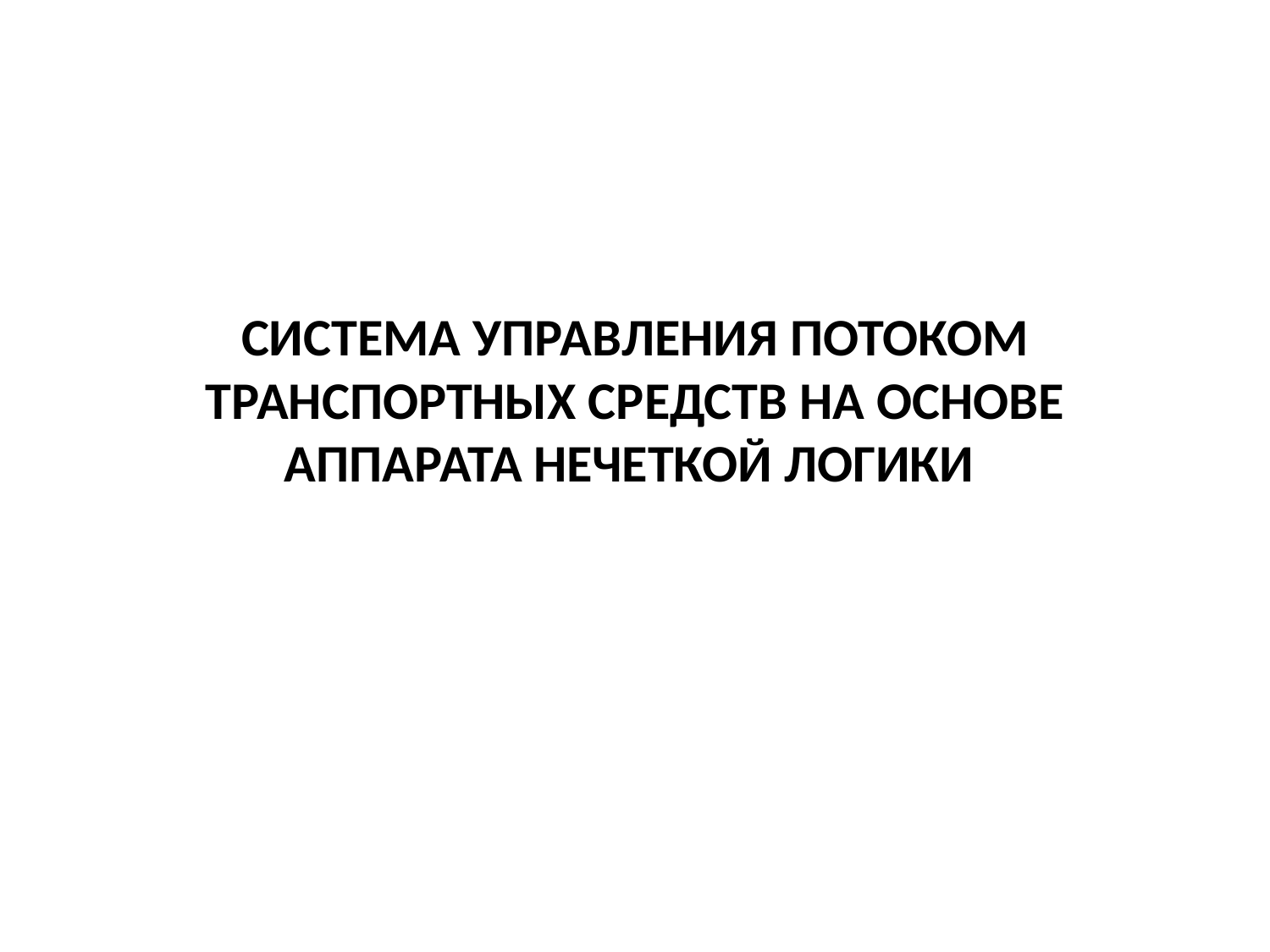

# СИСТЕМА УПРАВЛЕНИЯ ПОТОКОМ ТРАНСПОРТНЫХ СРЕДСТВ НА ОСНОВЕ АППАРАТА НЕЧЕТКОЙ ЛОГИКИ